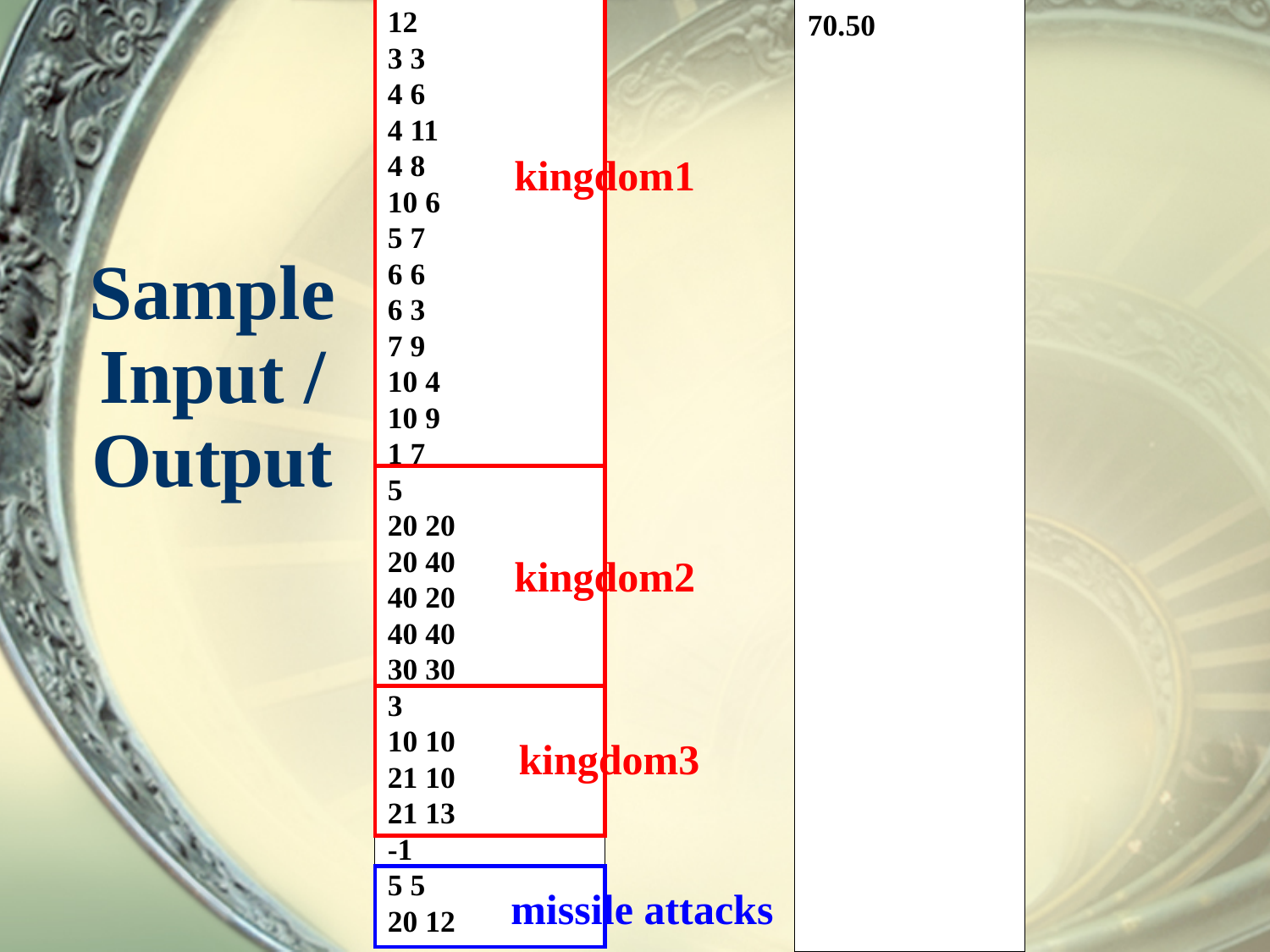

70.50
12
3 3
4 6
4 11
4 8
10 6
5 7
6 6
6 3
7 9
10 4
10 9
1 7
5
20 20
20 40
40 20
40 40
30 30
3
10 10
21 10
21 13
-1
5 5
20 12

kingdom1
# Sample Input / Output

kingdom2

kingdom3

missile attacks